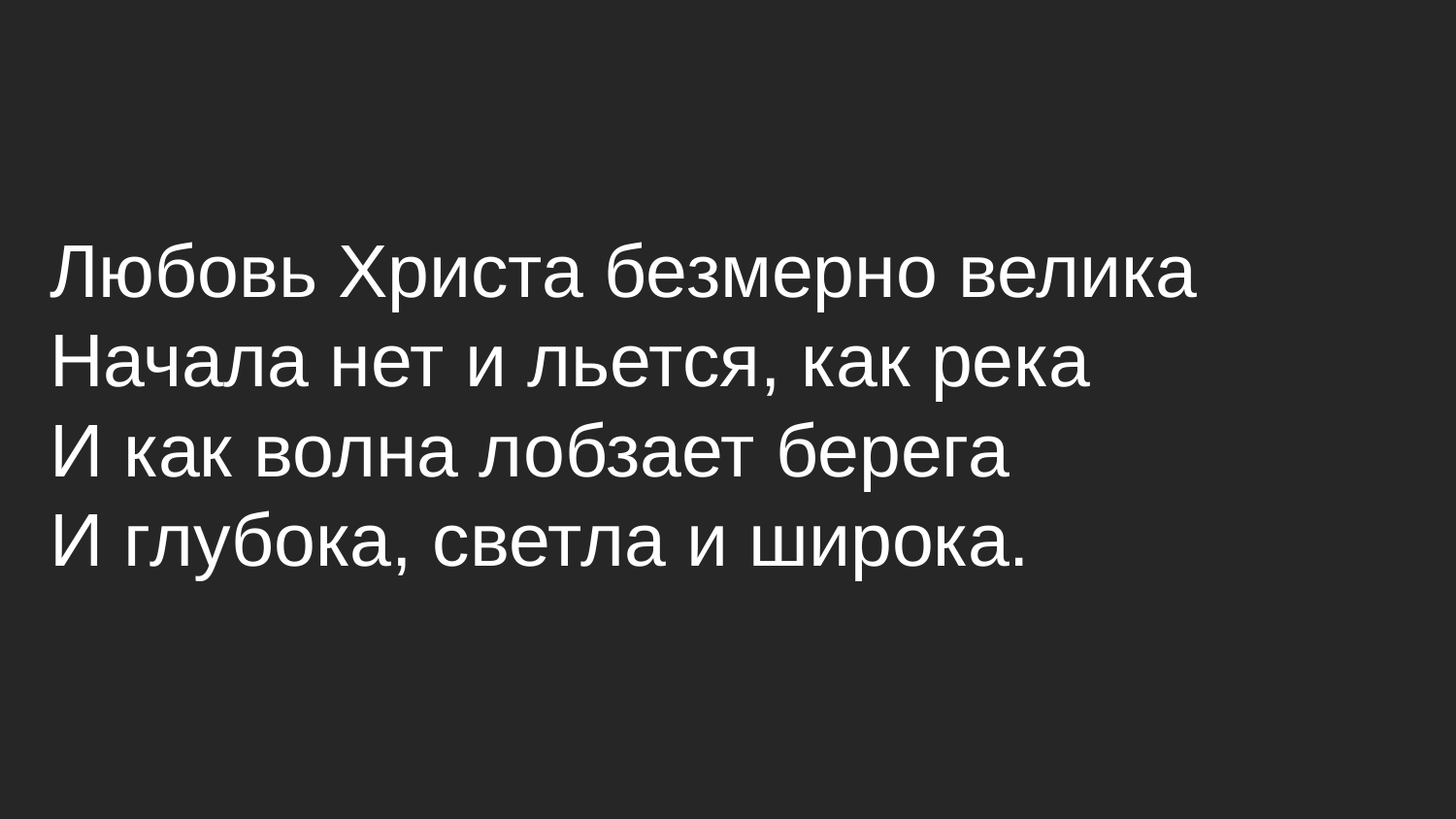

Любовь Христа безмерно велика
Начала нет и льется, как река
И как волна лобзает берега
И глубока, светла и широка.